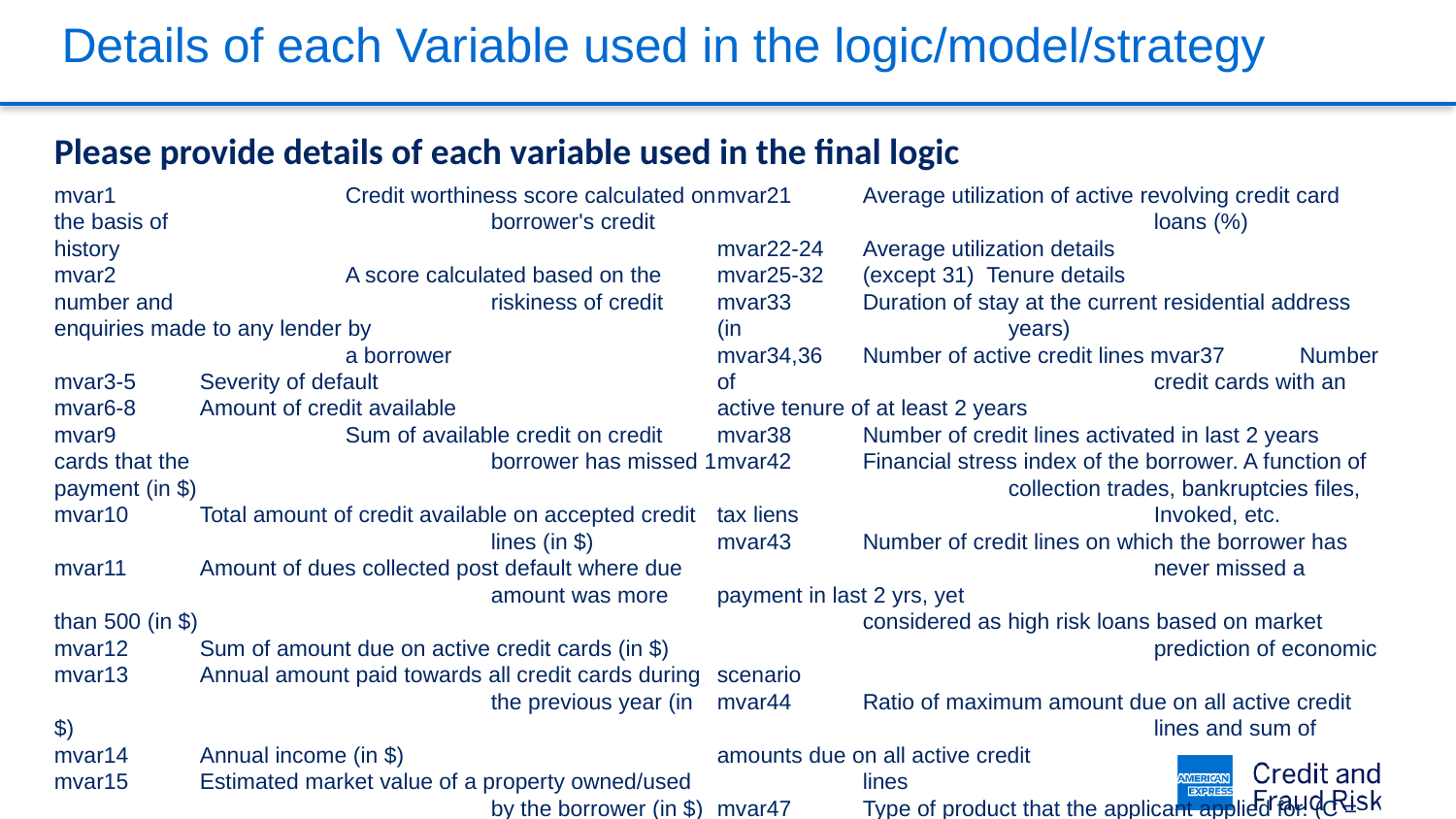

# Details of each Variable used in the logic/model/strategy
Please provide details of each variable used in the final logic

mvar1		Credit worthiness score calculated on the basis of 			borrower's credit history
mvar2		A score calculated based on the number and 			riskiness of credit enquiries made to any lender by
		a borrower
mvar3-5 	Severity of default
mvar6-8 	Amount of credit available
mvar9		Sum of available credit on credit cards that the 			borrower has missed 1 payment (in $)
mvar10	Total amount of credit available on accepted credit 			lines (in $)
mvar11	Amount of dues collected post default where due 			amount was more than 500 (in $)
mvar12	Sum of amount due on active credit cards (in $)
mvar13	Annual amount paid towards all credit cards during 			the previous year (in $)
mvar14	Annual income (in $)
mvar15	Estimated market value of a property owned/used 			by the borrower (in $)
mvar19-20	% credit limit utilization
mvar21	Average utilization of active revolving credit card 			loans (%)
mvar22-24	Average utilization details
mvar25-32 	(except 31)  Tenure details
mvar33	Duration of stay at the current residential address (in 		years)
mvar34,36	Number of active credit lines mvar37	Number of 			credit cards with an active tenure of at least 2 years
mvar38	Number of credit lines activated in last 2 years
mvar42	Financial stress index of the borrower. A function of 		collection trades, bankruptcies files, tax liens 			Invoked, etc.
mvar43	Number of credit lines on which the borrower has 			never missed a payment in last 2 yrs, yet 				considered as high risk loans based on market 			prediction of economic scenario
mvar44	Ratio of maximum amount due on all active credit 			lines and sum of amounts due on all active credit 			lines
mvar47	Type of product that the applicant applied for. (C = 			Charge; L = Lending)